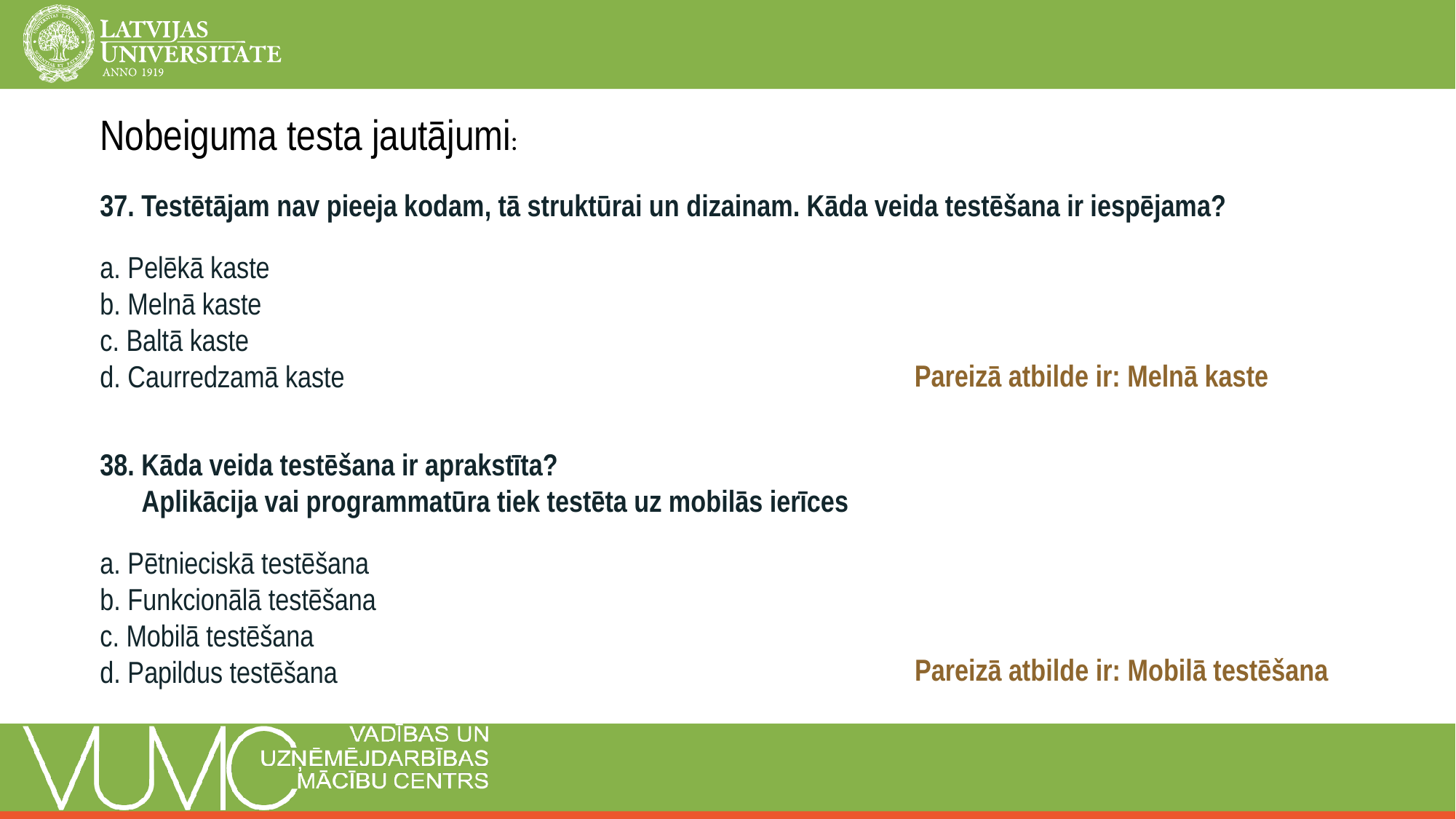

Nobeiguma testa jautājumi:
37. Testētājam nav pieeja kodam, tā struktūrai un dizainam. Kāda veida testēšana ir iespējama?

a. Pelēkā kaste
b. Melnā kaste
c. Baltā kaste
d. Caurredzamā kaste
Pareizā atbilde ir: Melnā kaste
38. Kāda veida testēšana ir aprakstīta?
      Aplikācija vai programmatūra tiek testēta uz mobilās ierīces

a. Pētnieciskā testēšana
b. Funkcionālā testēšana
c. Mobilā testēšana
d. Papildus testēšana
Pareizā atbilde ir: Mobilā testēšana